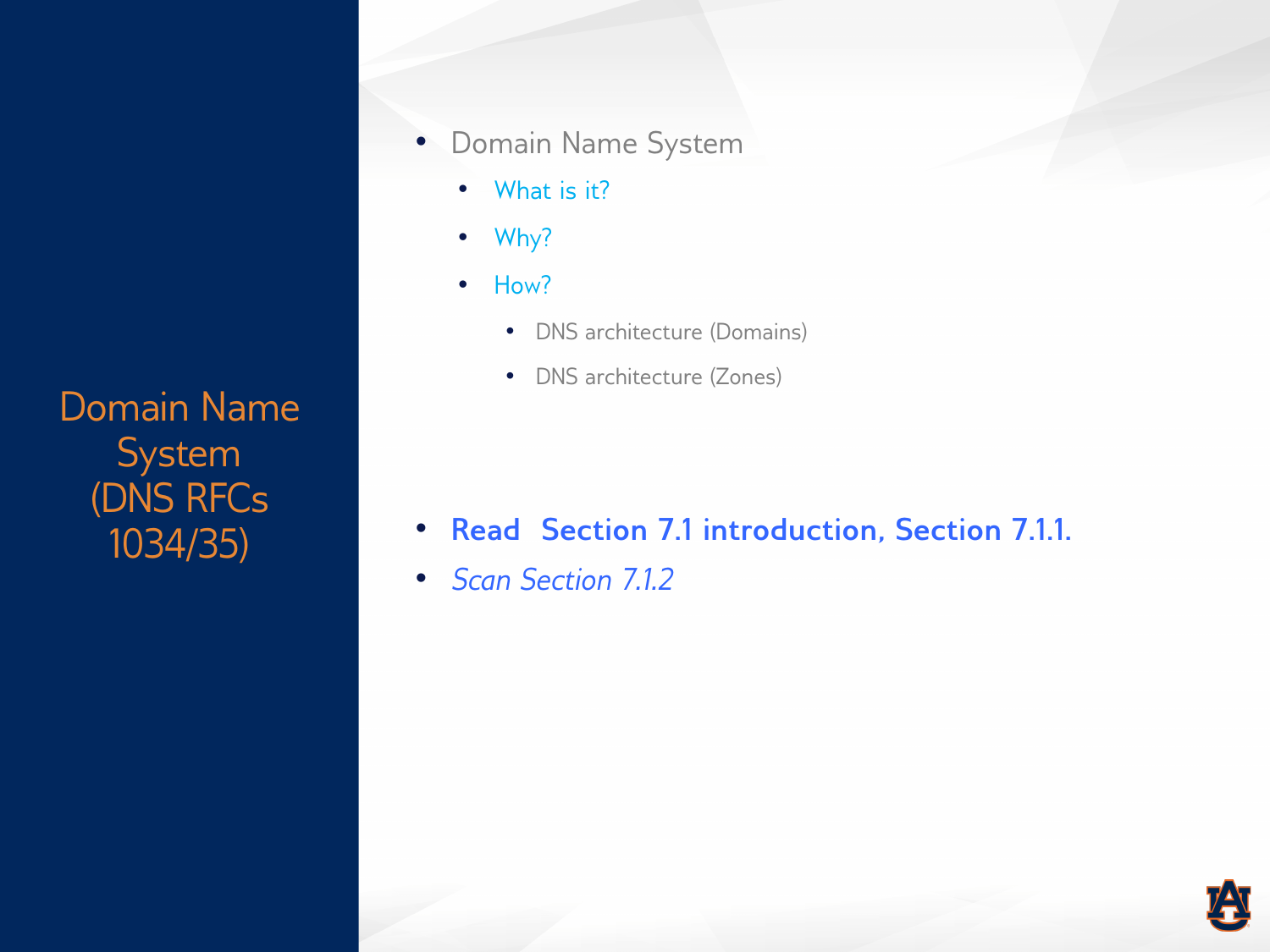

# Domain Name System (DNS RFCs 1034/35)
Domain Name System
What is it?
Why?
How?
DNS architecture (Domains)
DNS architecture (Zones)

Read  Section 7.1 introduction, Section 7.1.1.
Scan Section 7.1.2